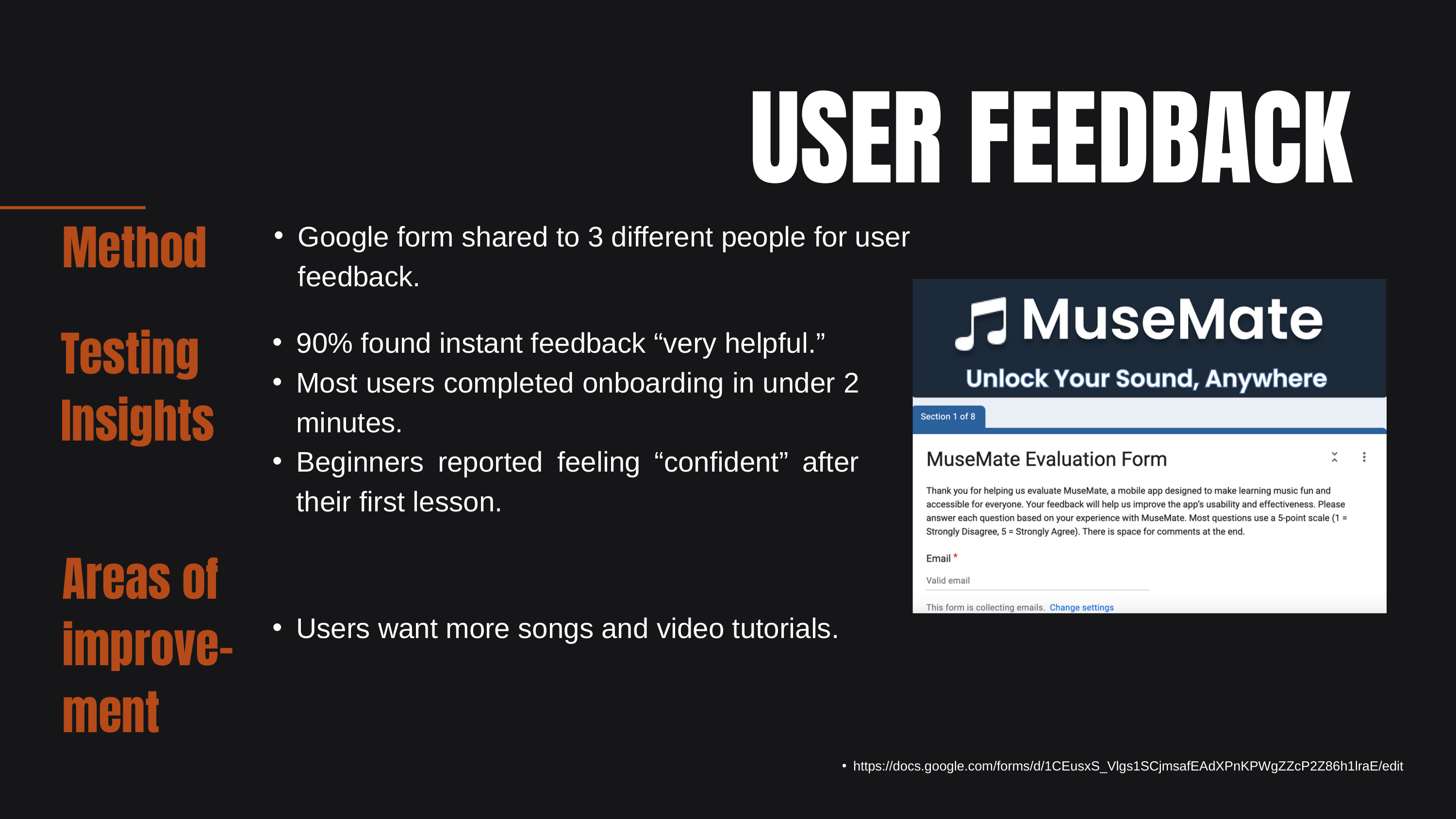

USER FEEDBACK

Method
Google form shared to 3 different people for user feedback.

Testing Insights
90% found instant feedback “very helpful.”
Most users completed onboarding in under 2 minutes.
Beginners reported feeling “confident” after their first lesson.
Areas of improve-ment
Users want more songs and video tutorials.
https://docs.google.com/forms/d/1CEusxS_Vlgs1SCjmsafEAdXPnKPWgZZcP2Z86h1lraE/edit